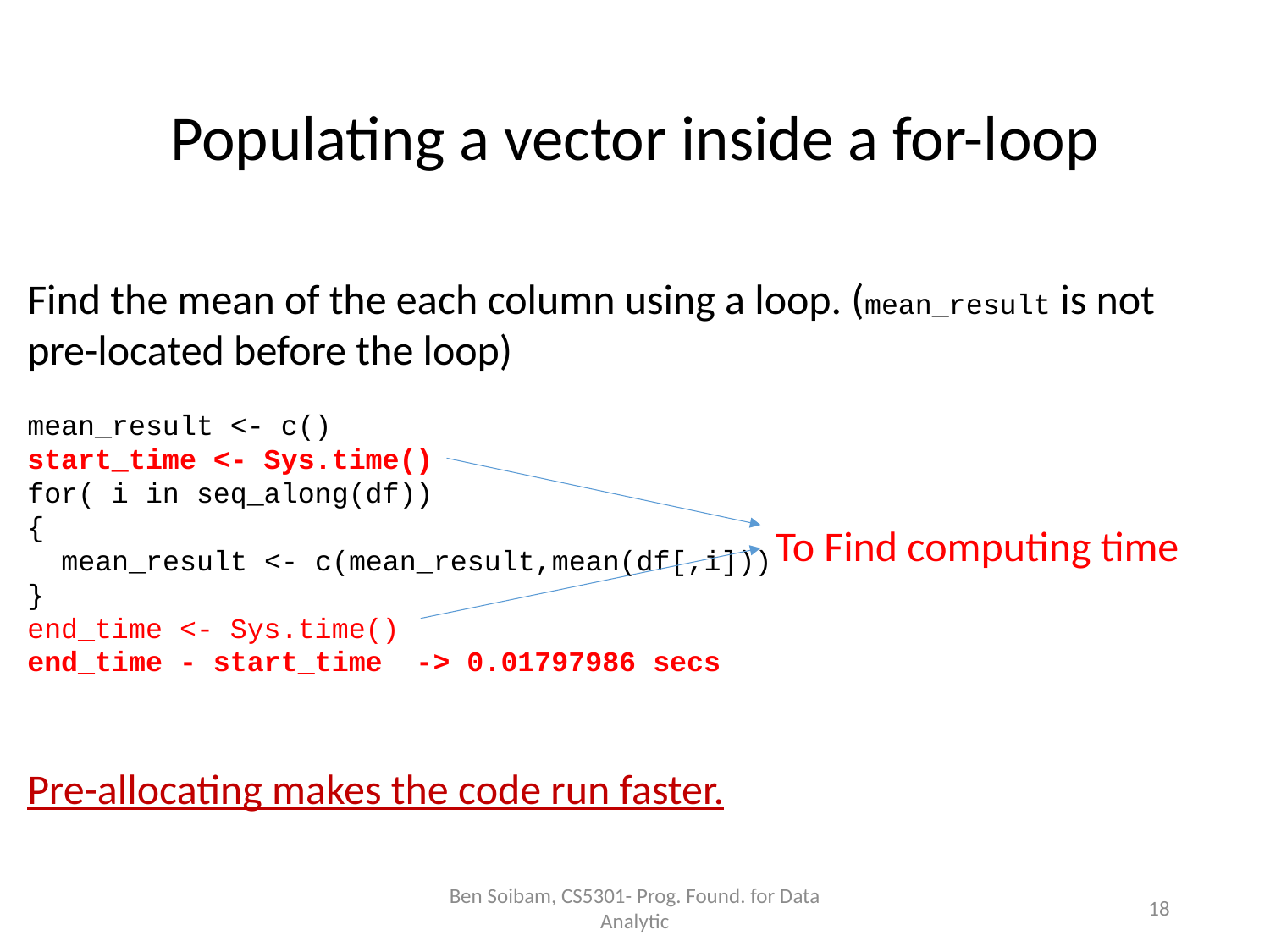

# Populating a vector inside a for-loop

Find the mean of the each column using a loop. (mean_result is not pre-located before the loop)

mean_result <- c()
start_time <- Sys.time()
for( i in seq_along(df))
{
  mean_result <- c(mean_result,mean(df[,i]))
}
end_time <- Sys.time()
end_time - start_time  -> 0.01797986 secs

Pre-allocating makes the code run faster.
To Find computing time
Ben Soibam, CS5301- Prog. Found. for Data Analytic
18